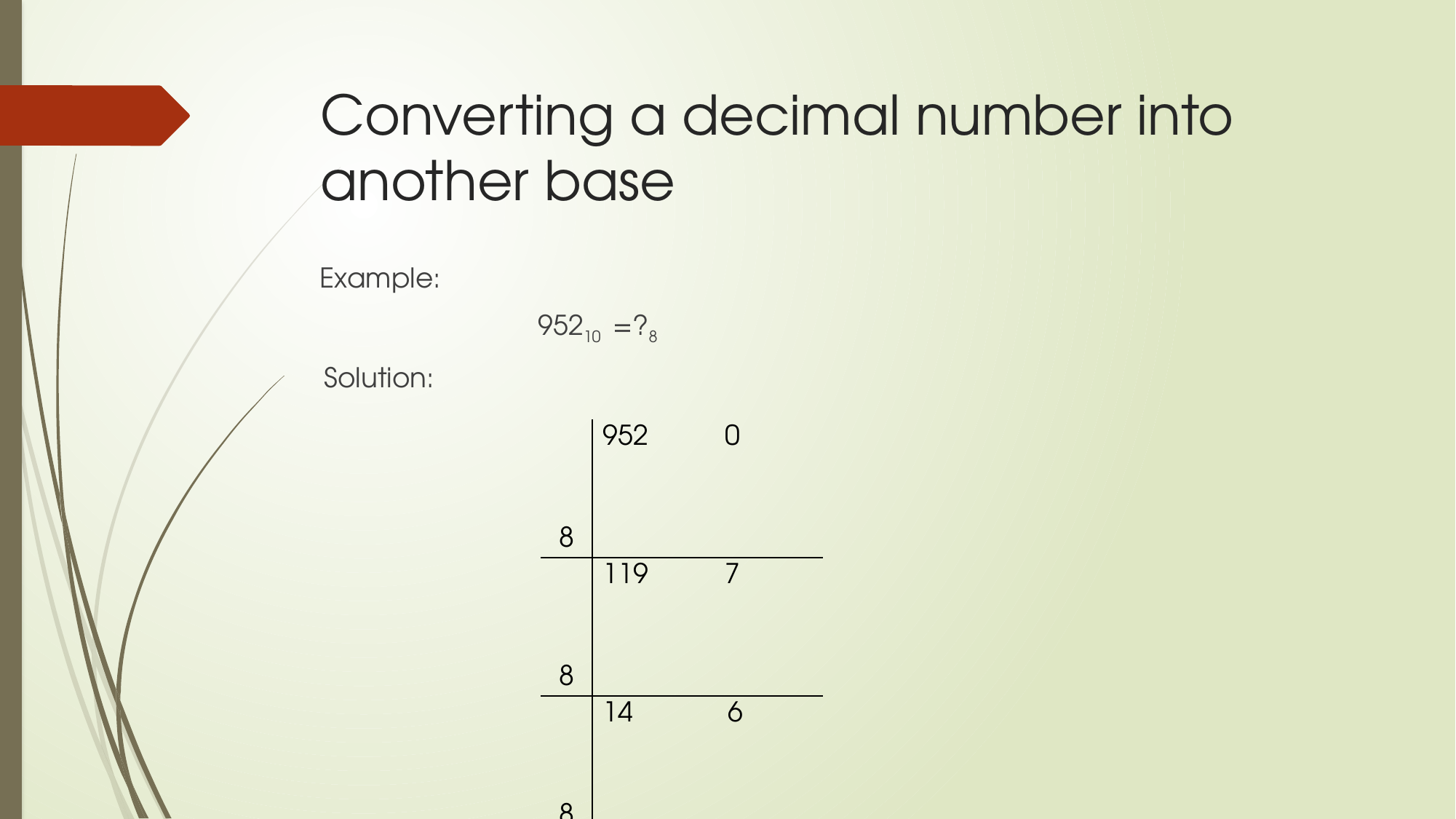

# Converting a decimal number into another base
Example:
		95210  =?8
 Solution:

| 8 | 0 |
| --- | --- |
| 8 | 7 |
| 8 | 6 |
|  | 1 |